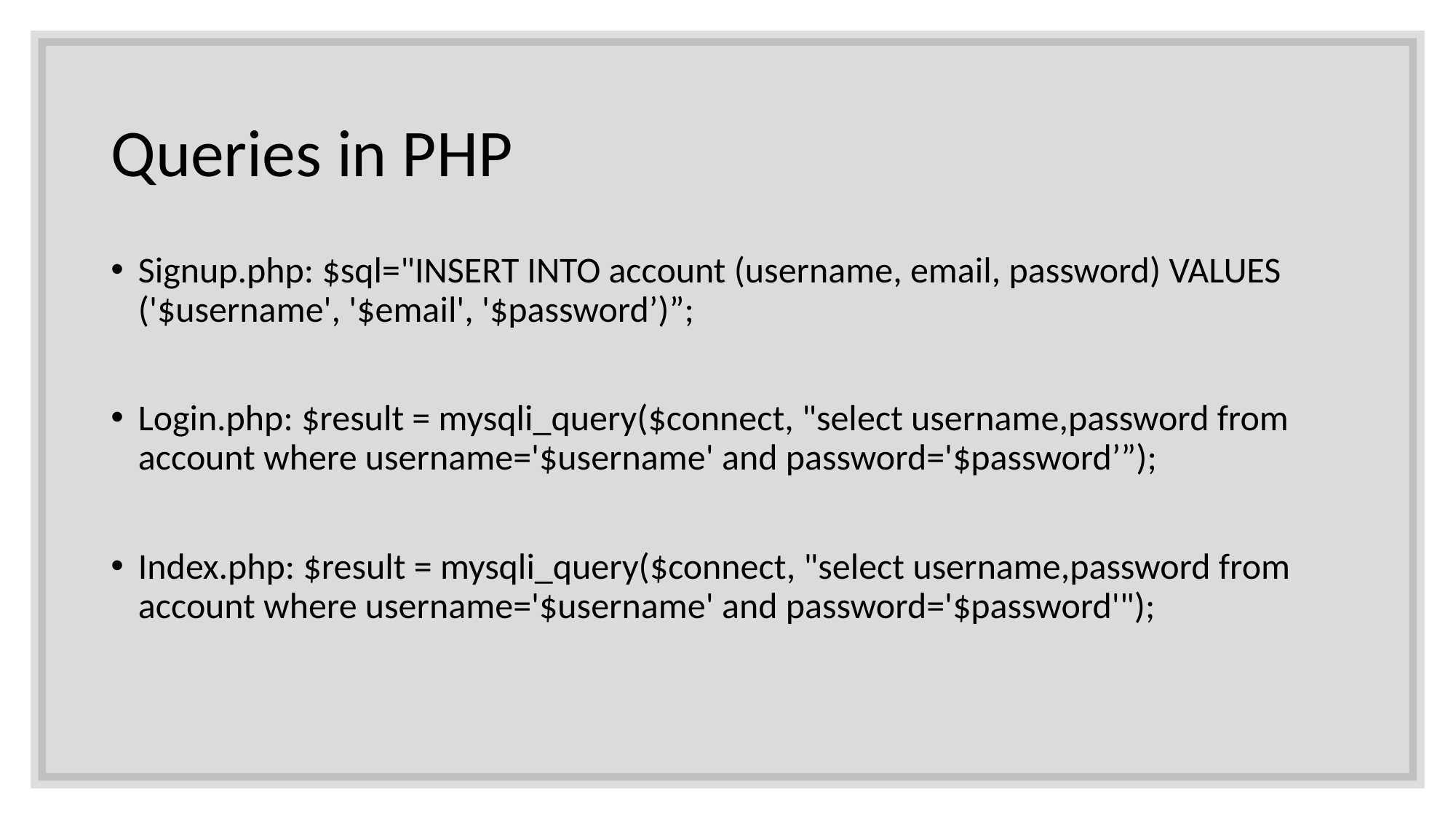

# Queries in PHP
Signup.php: $sql="INSERT INTO account (username, email, password) VALUES ('$username', '$email', '$password’)”;

Login.php: $result = mysqli_query($connect, "select username,password from account where username='$username' and password='$password’”);

Index.php: $result = mysqli_query($connect, "select username,password from account where username='$username' and password='$password'");